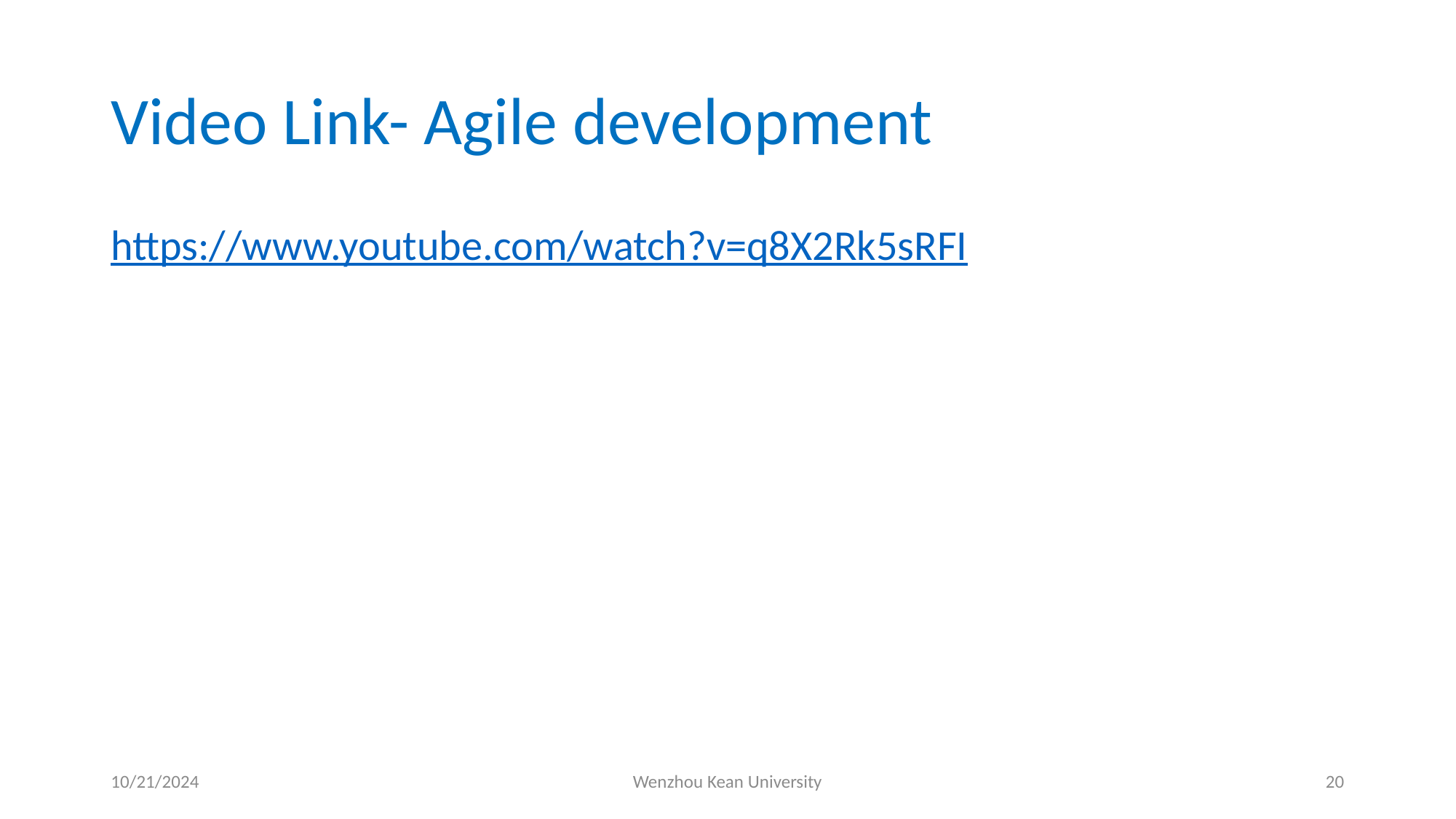

# Video Link- Agile development
https://www.youtube.com/watch?v=q8X2Rk5sRFI

10/21/2024
Wenzhou Kean University
20